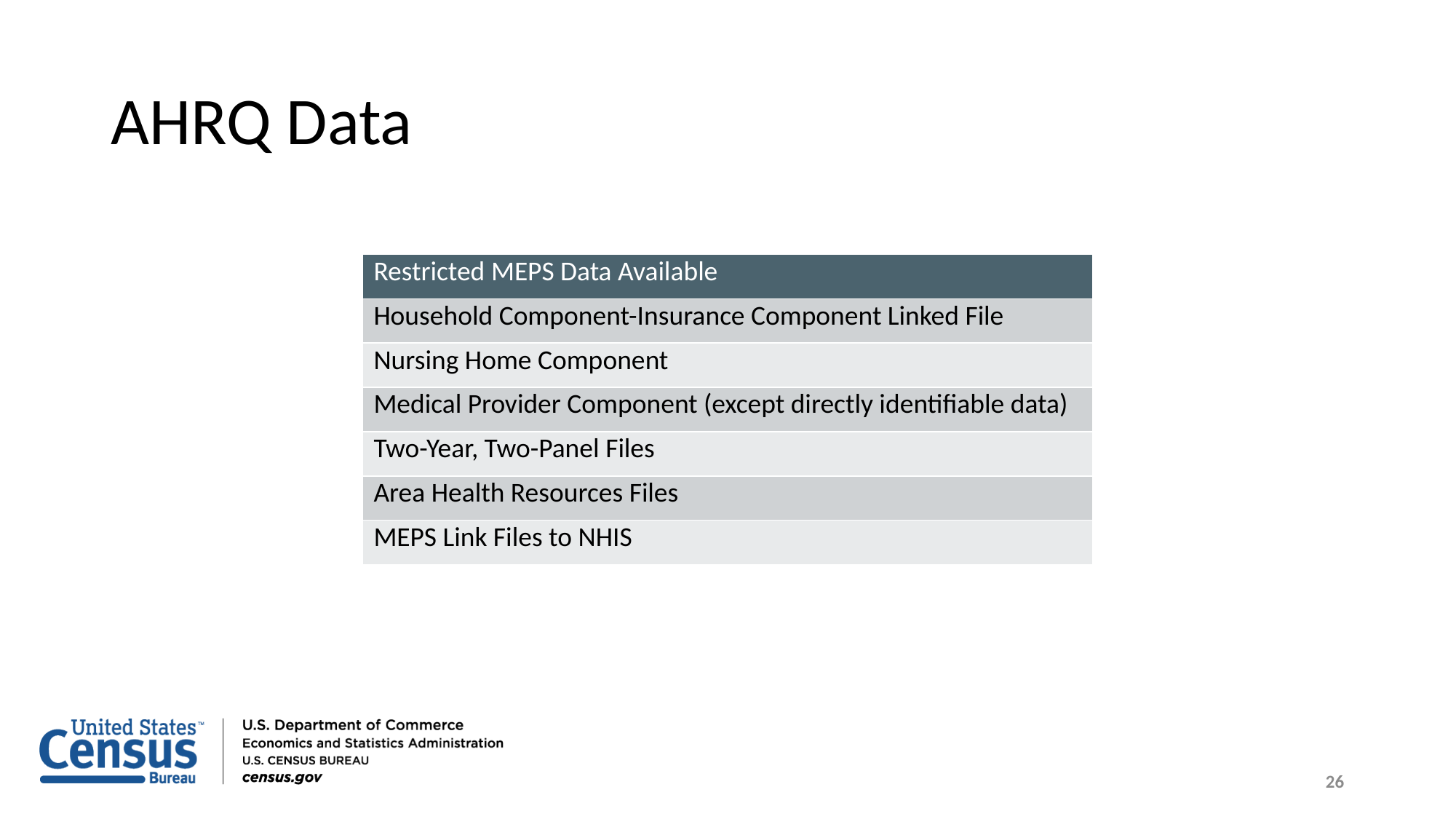

# AHRQ Data
| Restricted MEPS Data Available |
| --- |
| Household Component-Insurance Component Linked File |
| Nursing Home Component |
| Medical Provider Component (except directly identifiable data) |
| Two-Year, Two-Panel Files |
| Area Health Resources Files |
| MEPS Link Files to NHIS |
26